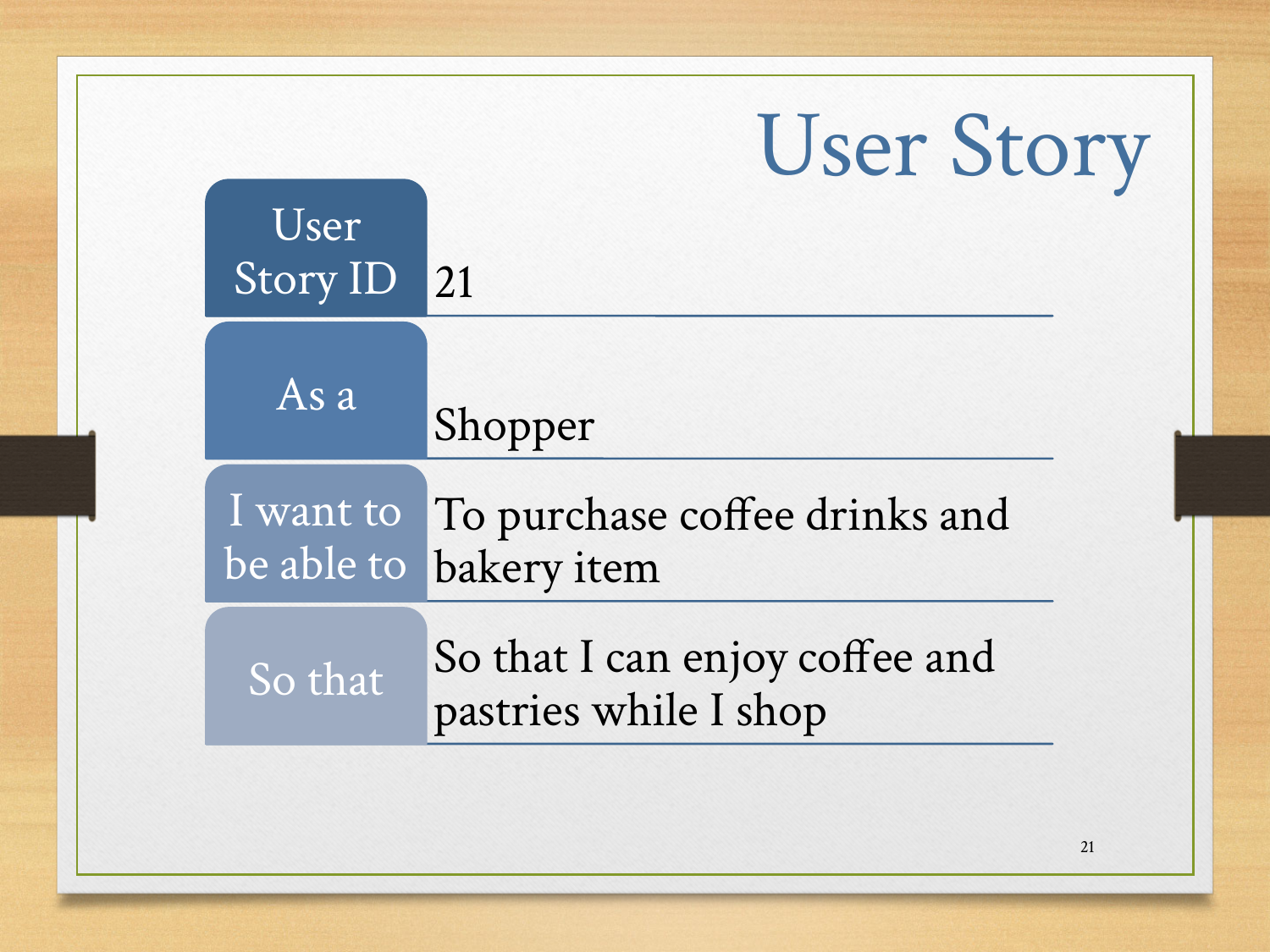

User Story
21
User Story ID
Shopper
As a
To purchase coffee drinks and bakery item
I want to be able to
So that I can enjoy coffee and pastries while I shop
So that
21